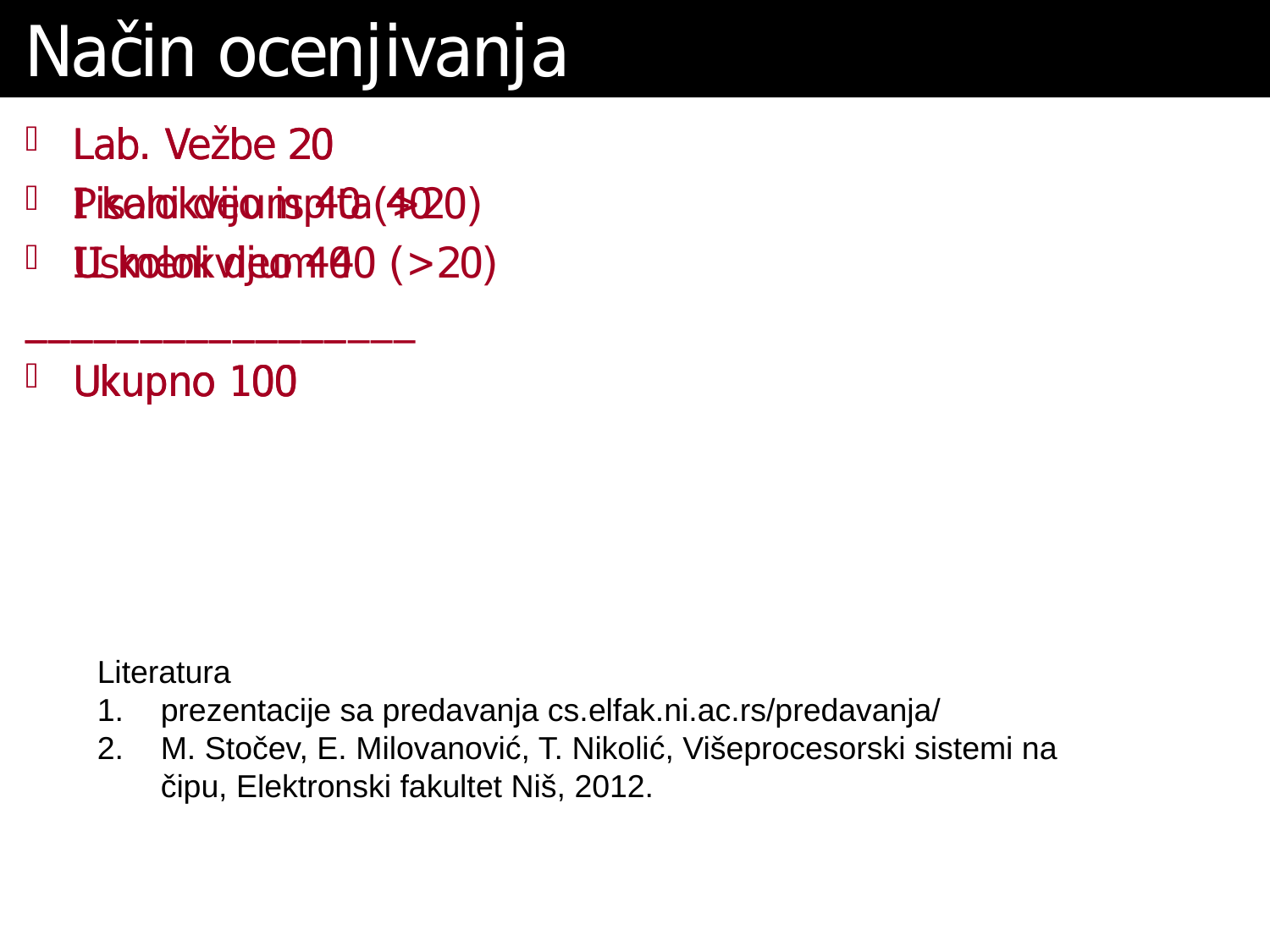

# Način ocenjivanja
Lab. Vežbe 20
I kolokvijum 40 (>20)
II kolokvijum 40 (>20)
_________________
Ukupno 100
Lab. Vežbe 20
Pisani deo ispita 40
Usmeni deo 40
______________
Ukupno 100
Literatura
prezentacije sa predavanja cs.elfak.ni.ac.rs/predavanja/
M. Stočev, E. Milovanović, T. Nikolić, Višeprocesorski sistemi na čipu, Elektronski fakultet Niš, 2012.